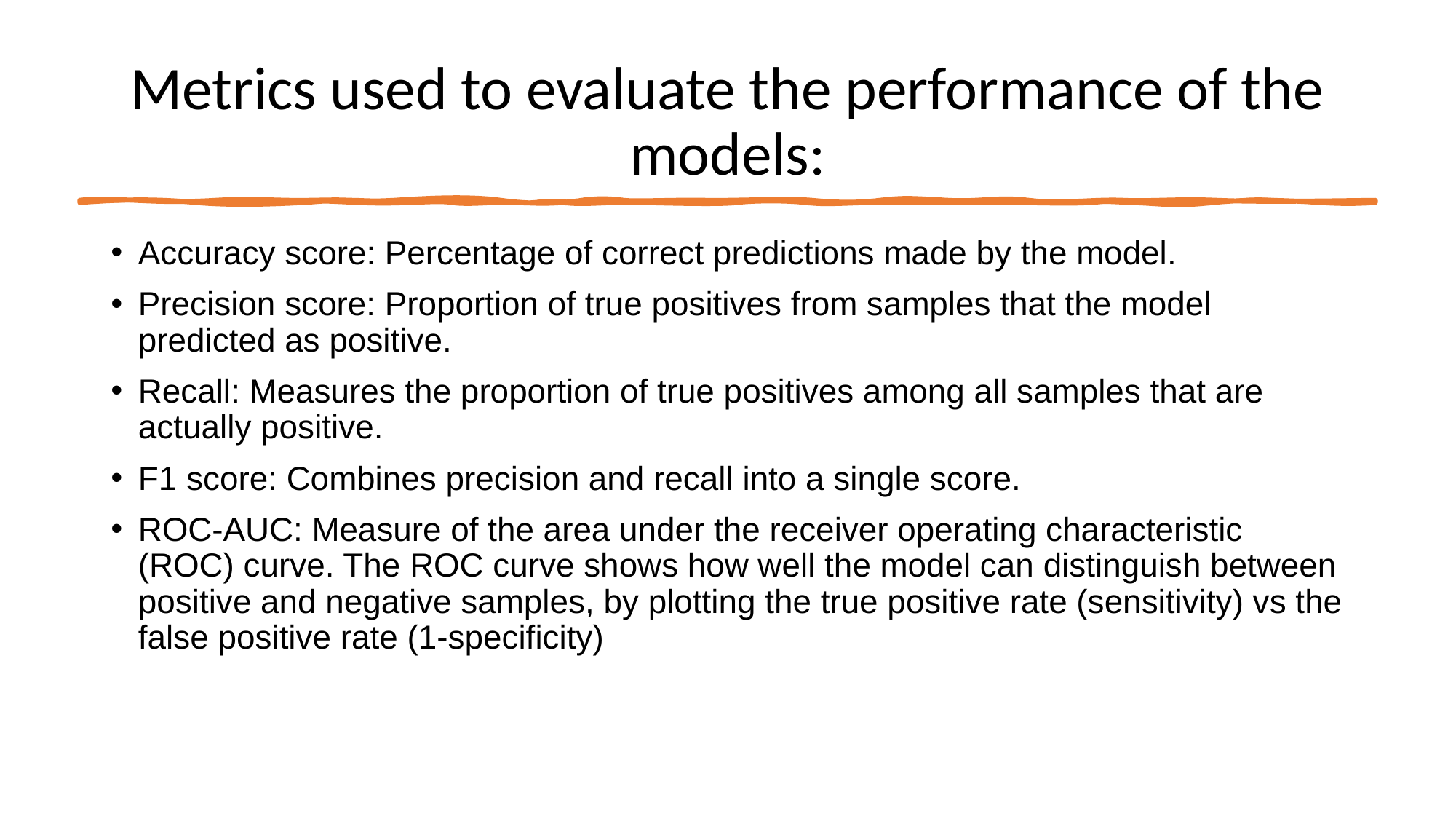

# Metrics used to evaluate the performance of the models:

Accuracy score: Percentage of correct predictions made by the model.
Precision score: Proportion of true positives from samples that the model predicted as positive.
Recall: Measures the proportion of true positives among all samples that are actually positive.
F1 score: Combines precision and recall into a single score.
ROC-AUC: Measure of the area under the receiver operating characteristic (ROC) curve. The ROC curve shows how well the model can distinguish between positive and negative samples, by plotting the true positive rate (sensitivity) vs the false positive rate (1-specificity)